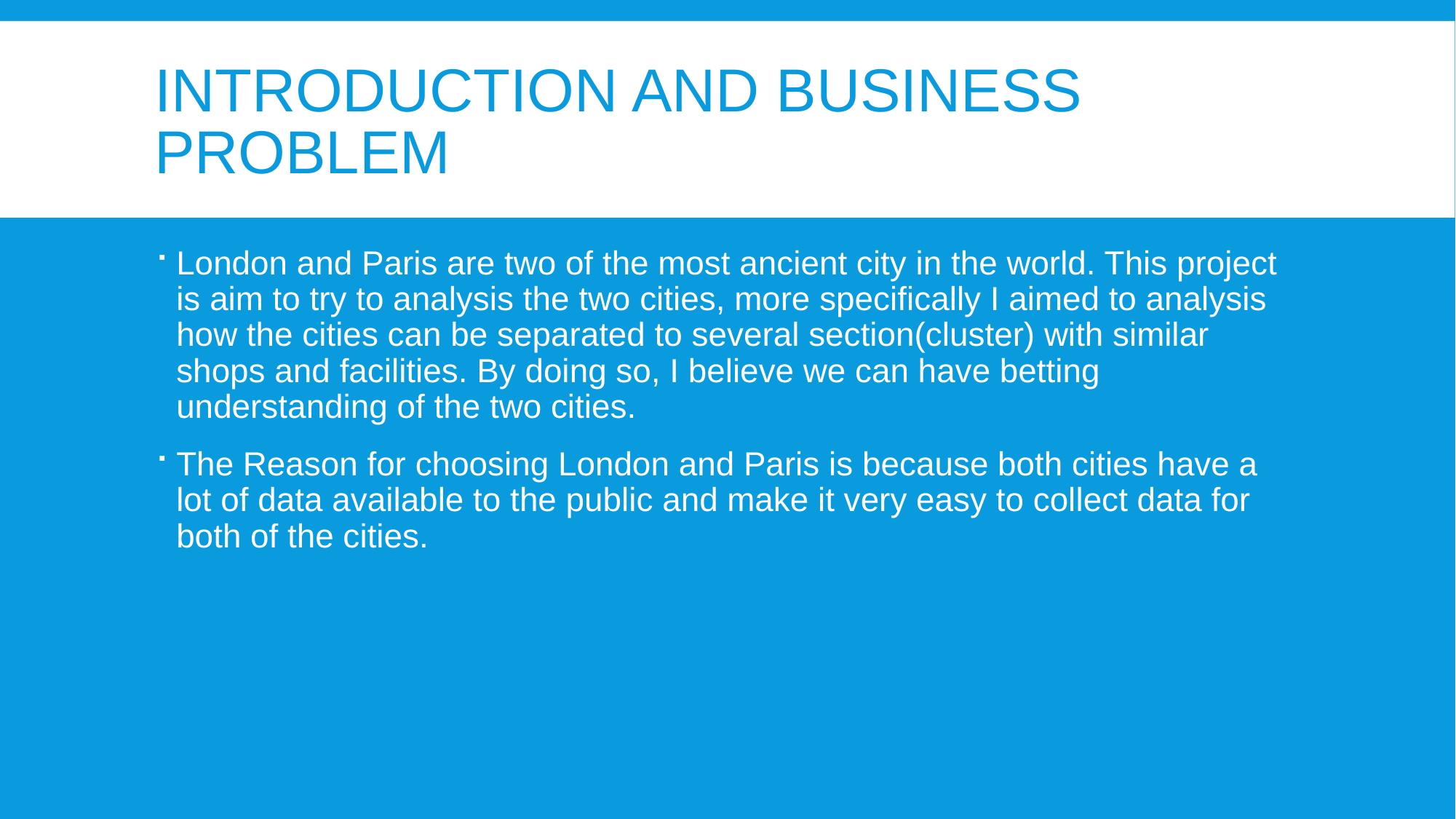

# Introduction and Business Problem
London and Paris are two of the most ancient city in the world. This project is aim to try to analysis the two cities, more specifically I aimed to analysis how the cities can be separated to several section(cluster) with similar shops and facilities. By doing so, I believe we can have betting understanding of the two cities.
The Reason for choosing London and Paris is because both cities have a lot of data available to the public and make it very easy to collect data for both of the cities.